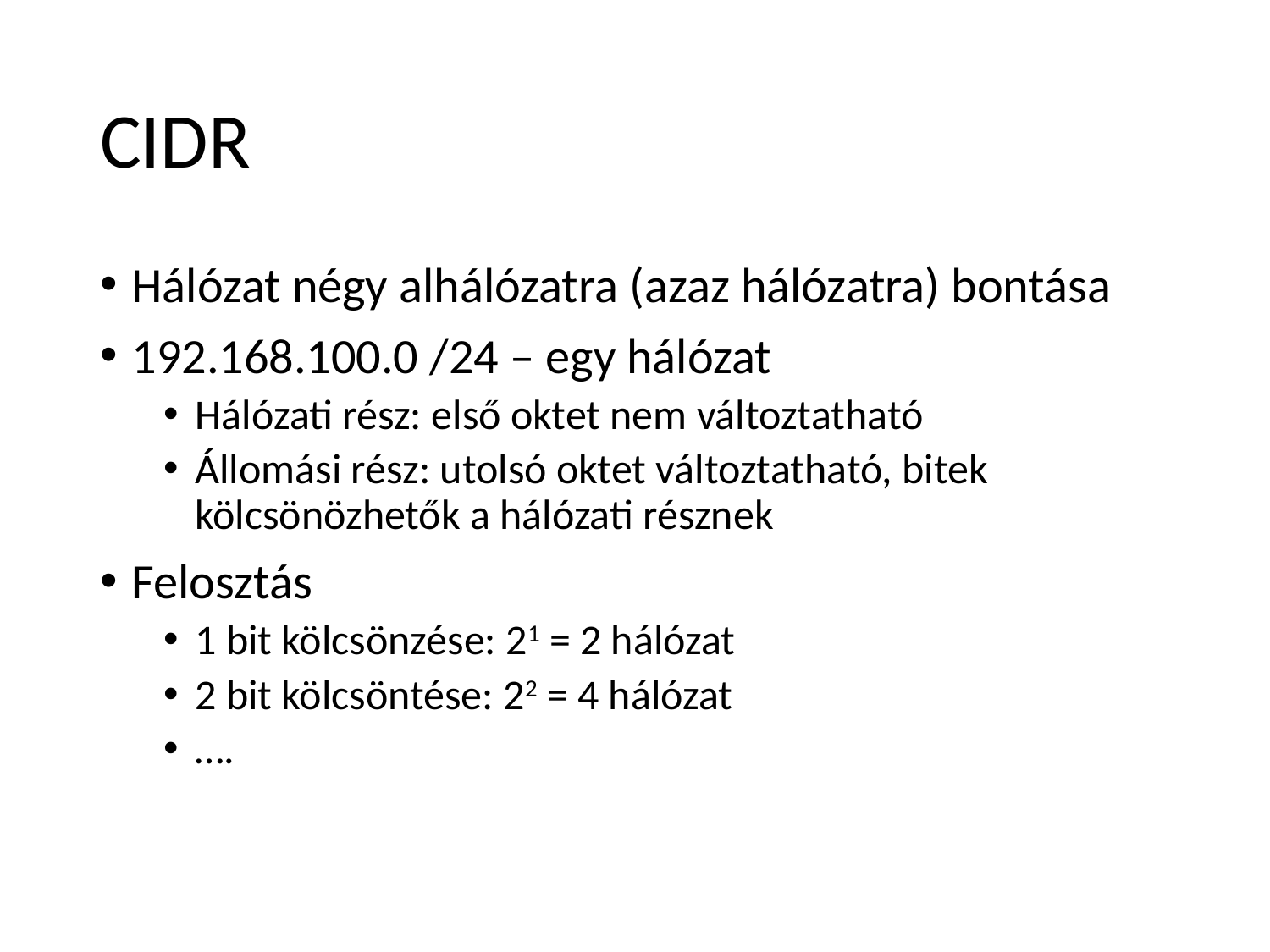

# CIDR
Hálózat négy alhálózatra (azaz hálózatra) bontása
192.168.100.0 /24 – egy hálózat
Hálózati rész: első oktet nem változtatható
Állomási rész: utolsó oktet változtatható, bitek kölcsönözhetők a hálózati résznek
Felosztás
1 bit kölcsönzése: 21 = 2 hálózat
2 bit kölcsöntése: 22 = 4 hálózat
….